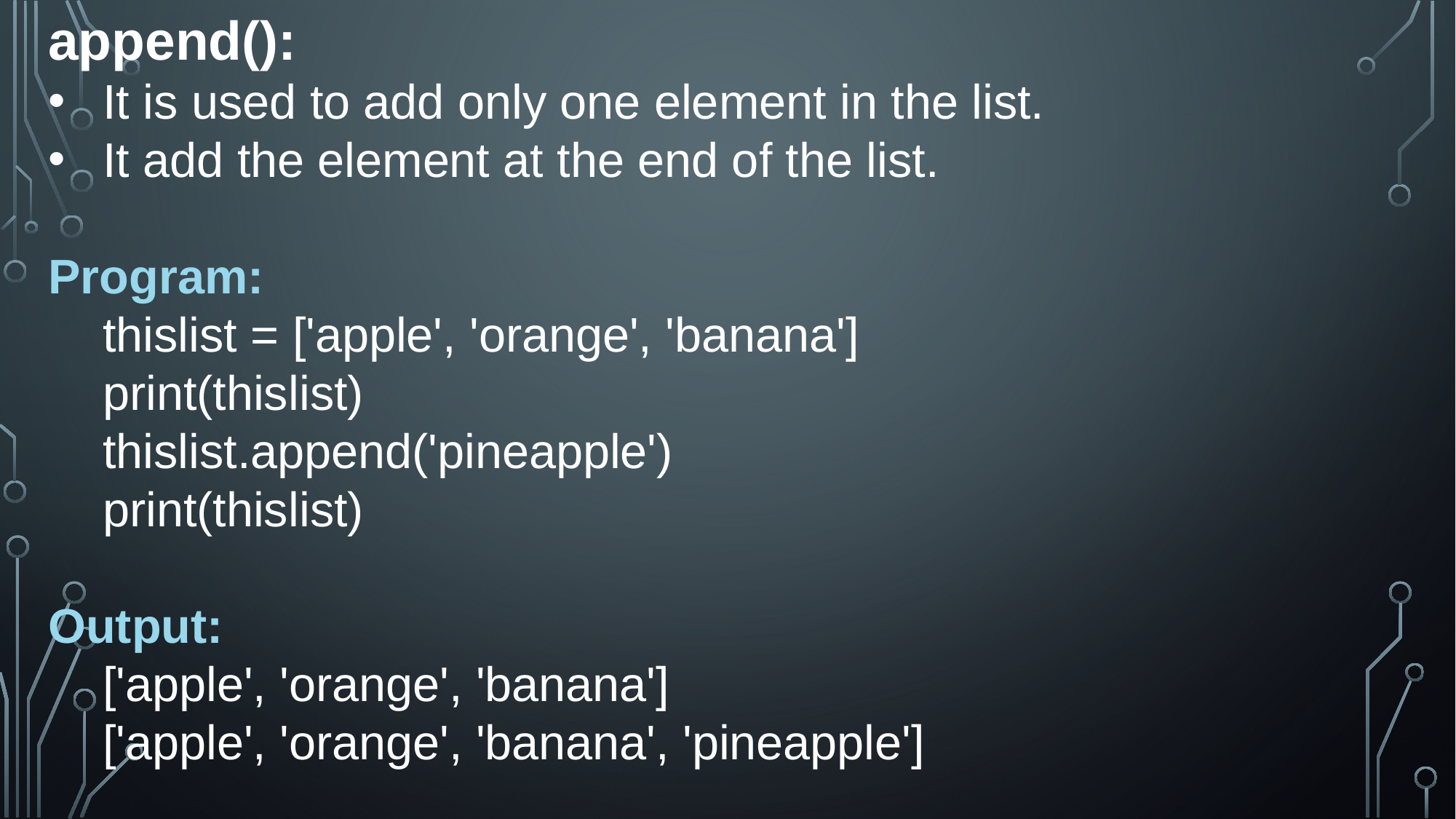

append():
It is used to add only one element in the list.
It add the element at the end of the list.

Program:
thislist = ['apple', 'orange', 'banana']
print(thislist)
thislist.append('pineapple')
print(thislist)

Output:
['apple', 'orange', 'banana']
['apple', 'orange', 'banana', 'pineapple']